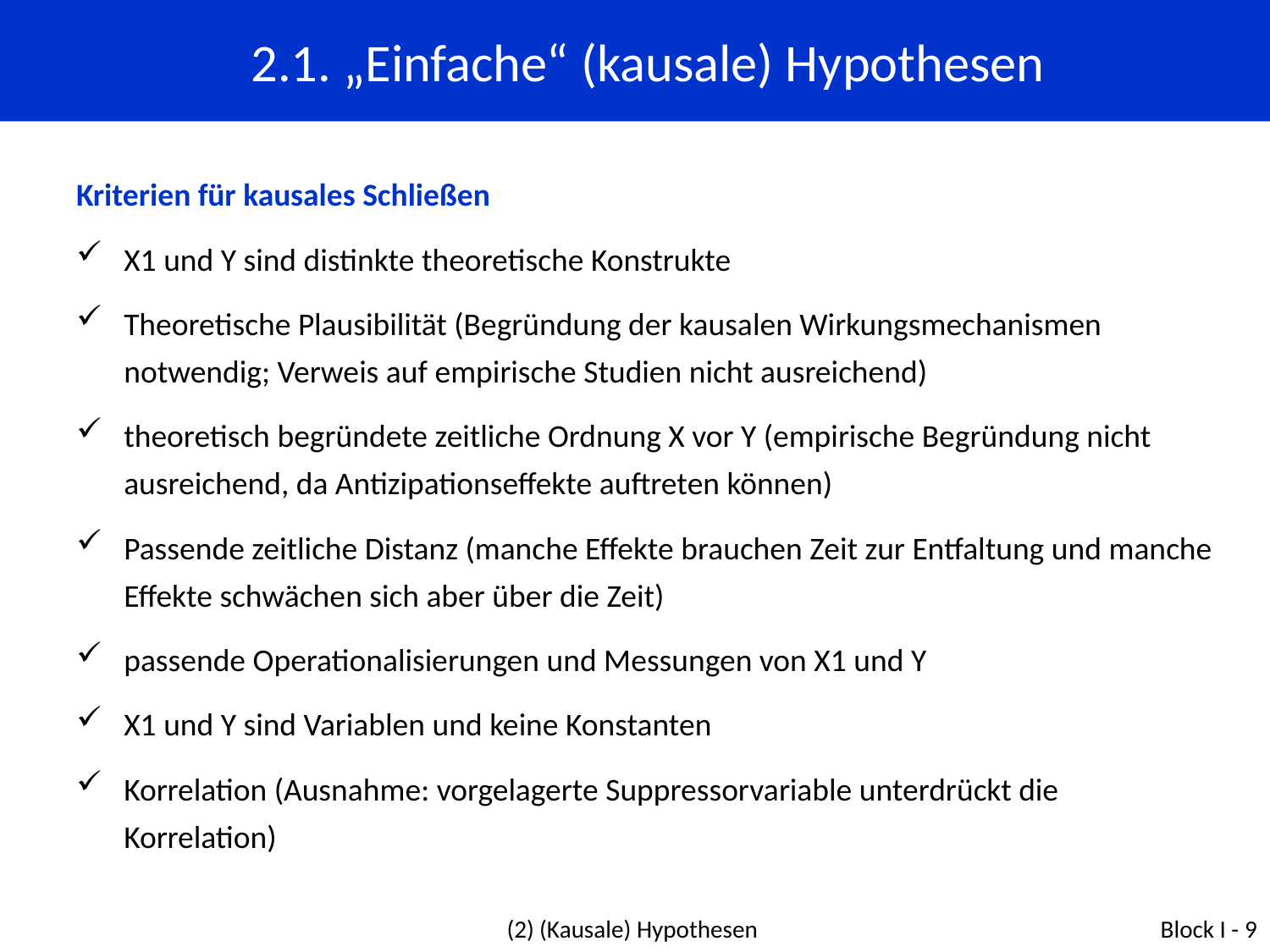

2.1. „Einfache“ (kausale) Hypothesen
Kriterien für kausales Schließen
X1 und Y sind distinkte theoretische Konstrukte
Theoretische Plausibilität (Begründung der kausalen Wirkungsmechanismen notwendig; Verweis auf empirische Studien nicht ausreichend)
theoretisch begründete zeitliche Ordnung X vor Y (empirische Begründung nicht ausreichend, da Antizipationseffekte auftreten können)
Passende zeitliche Distanz (manche Effekte brauchen Zeit zur Entfaltung und manche Effekte schwächen sich aber über die Zeit)
passende Operationalisierungen und Messungen von X1 und Y
X1 und Y sind Variablen und keine Konstanten
Korrelation (Ausnahme: vorgelagerte Suppressorvariable unterdrückt die Korrelation)
(2) (Kausale) Hypothesen
Block I - 9